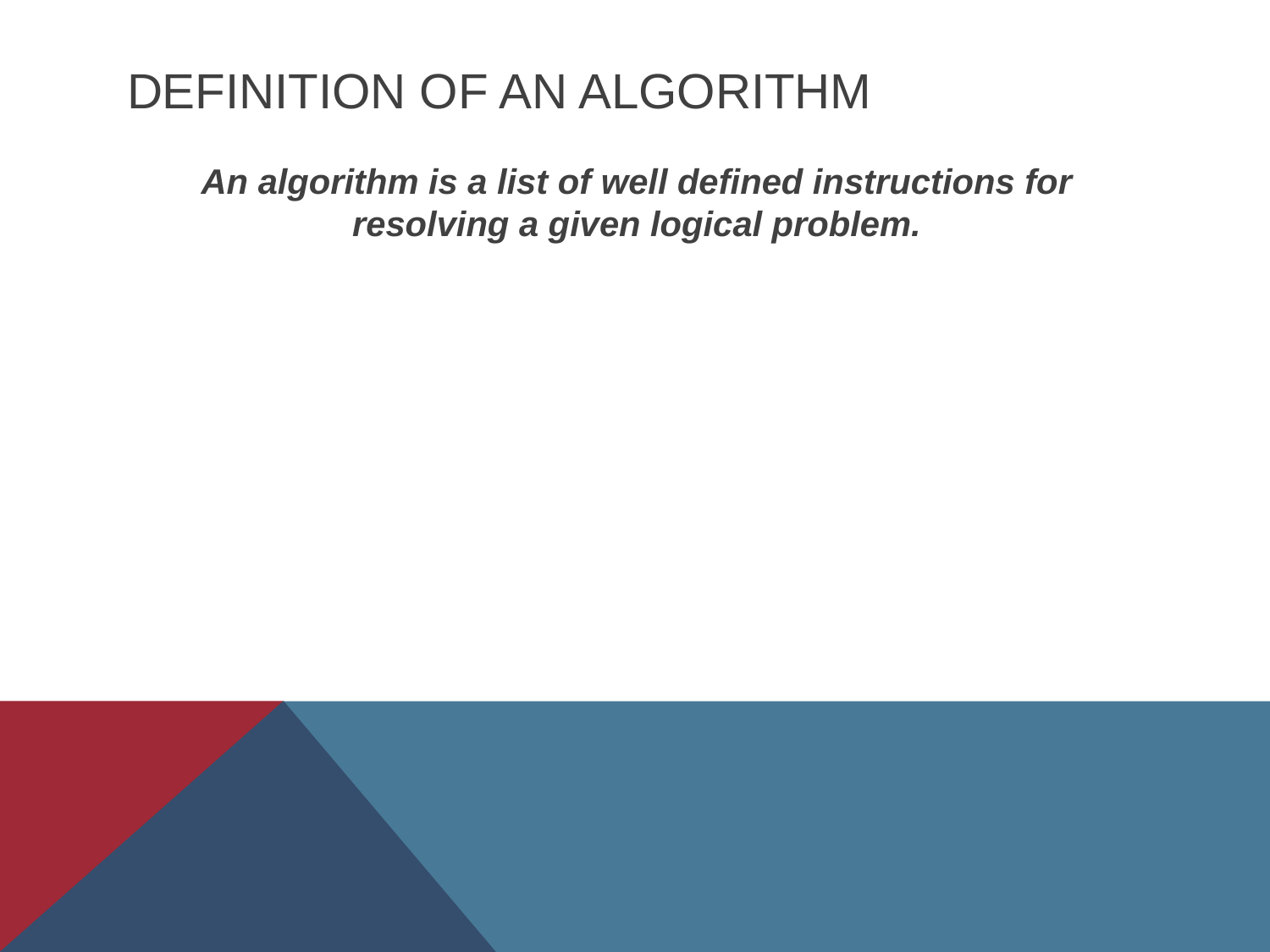

# Definition of an algorithm
An algorithm is a list of well defined instructions for resolving a given logical problem.